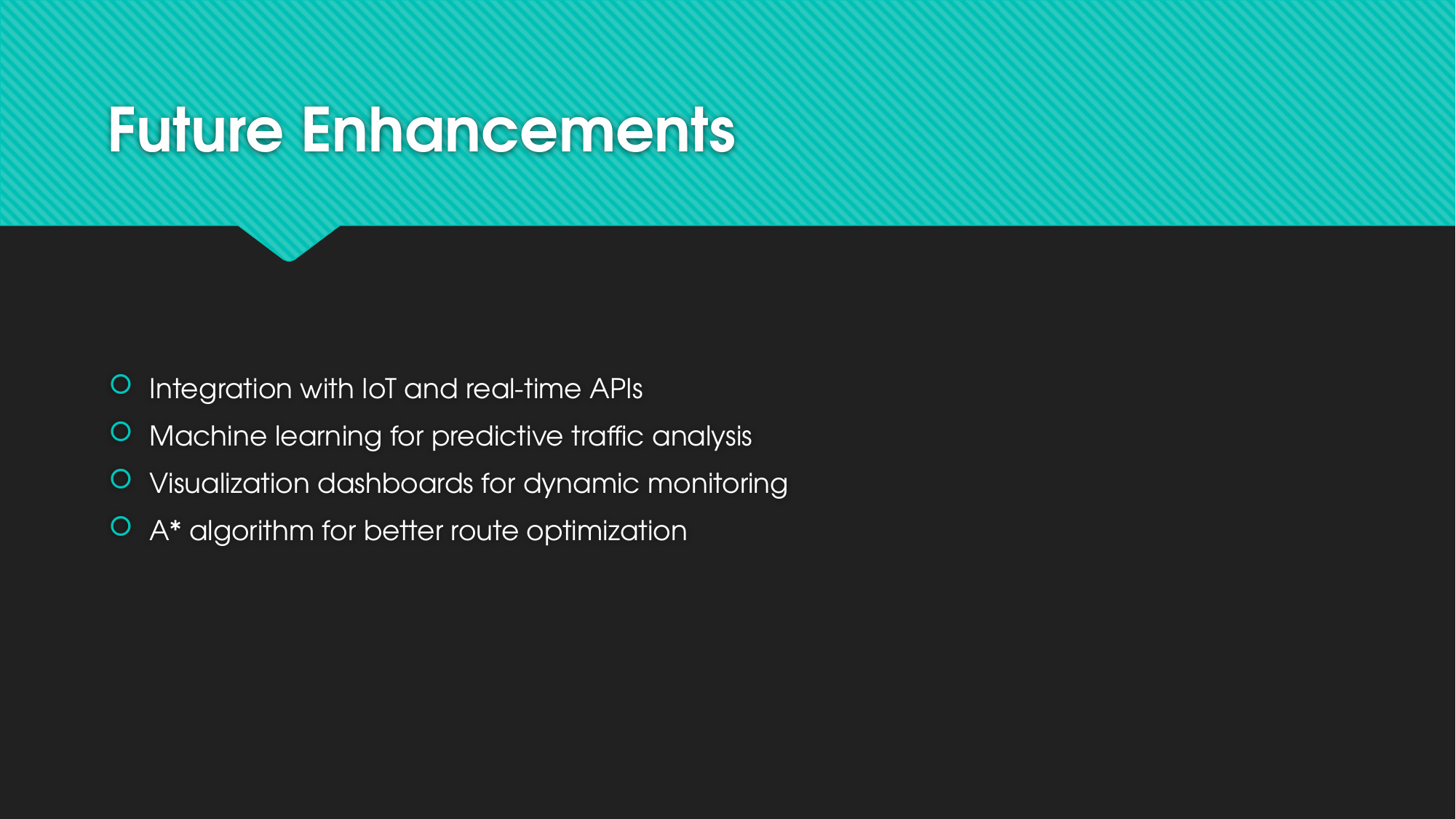

# Future Enhancements
Integration with IoT and real-time APIs
Machine learning for predictive traffic analysis
Visualization dashboards for dynamic monitoring
A* algorithm for better route optimization